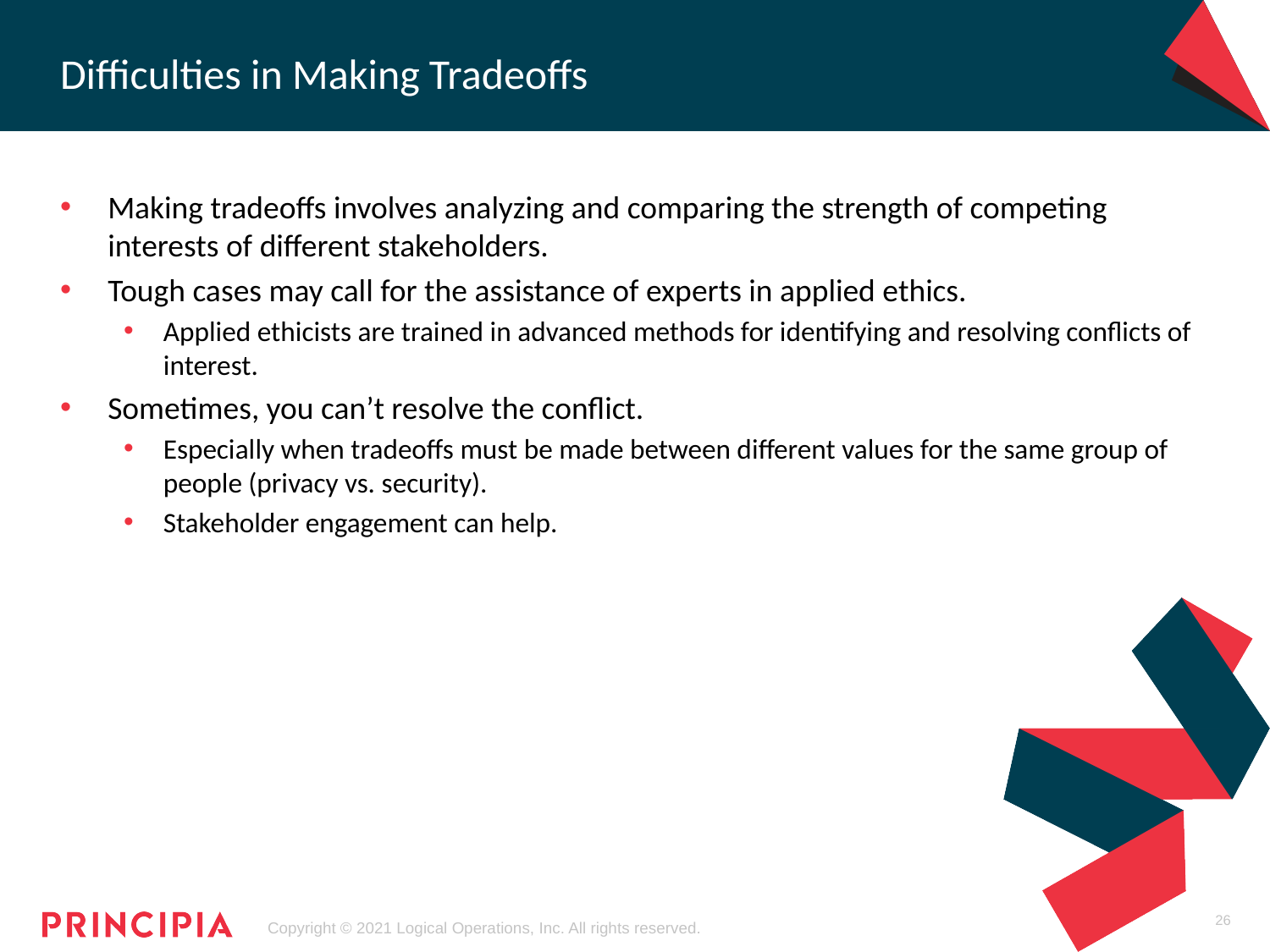

# Difficulties in Making Tradeoffs
Making tradeoffs involves analyzing and comparing the strength of competing interests of different stakeholders.
Tough cases may call for the assistance of experts in applied ethics.
Applied ethicists are trained in advanced methods for identifying and resolving conflicts of interest.
Sometimes, you can’t resolve the conflict.
Especially when tradeoffs must be made between different values for the same group of people (privacy vs. security).
Stakeholder engagement can help.
26